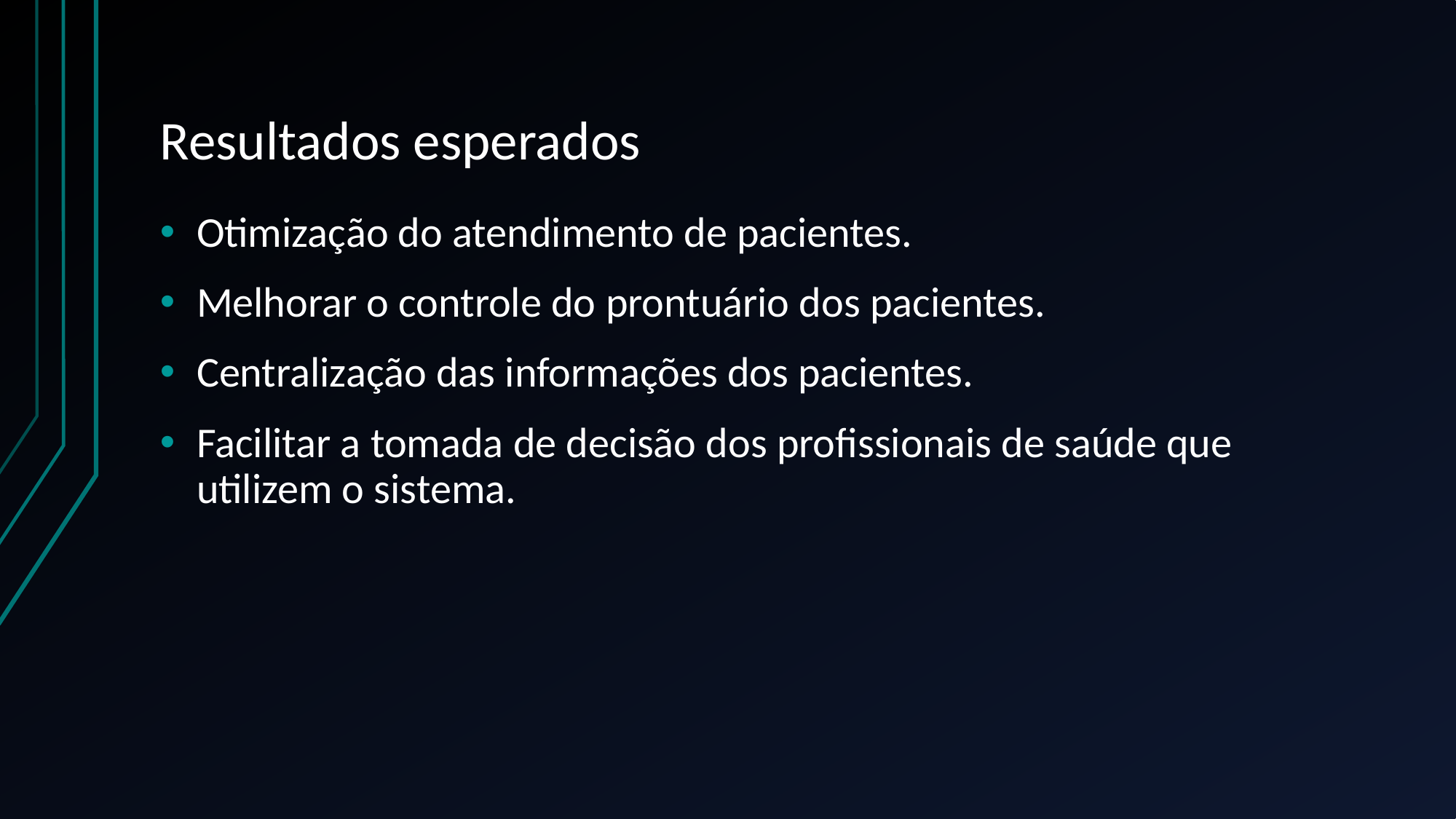

# Resultados esperados
Otimização do atendimento de pacientes.
Melhorar o controle do prontuário dos pacientes.
Centralização das informações dos pacientes.
Facilitar a tomada de decisão dos profissionais de saúde que utilizem o sistema.